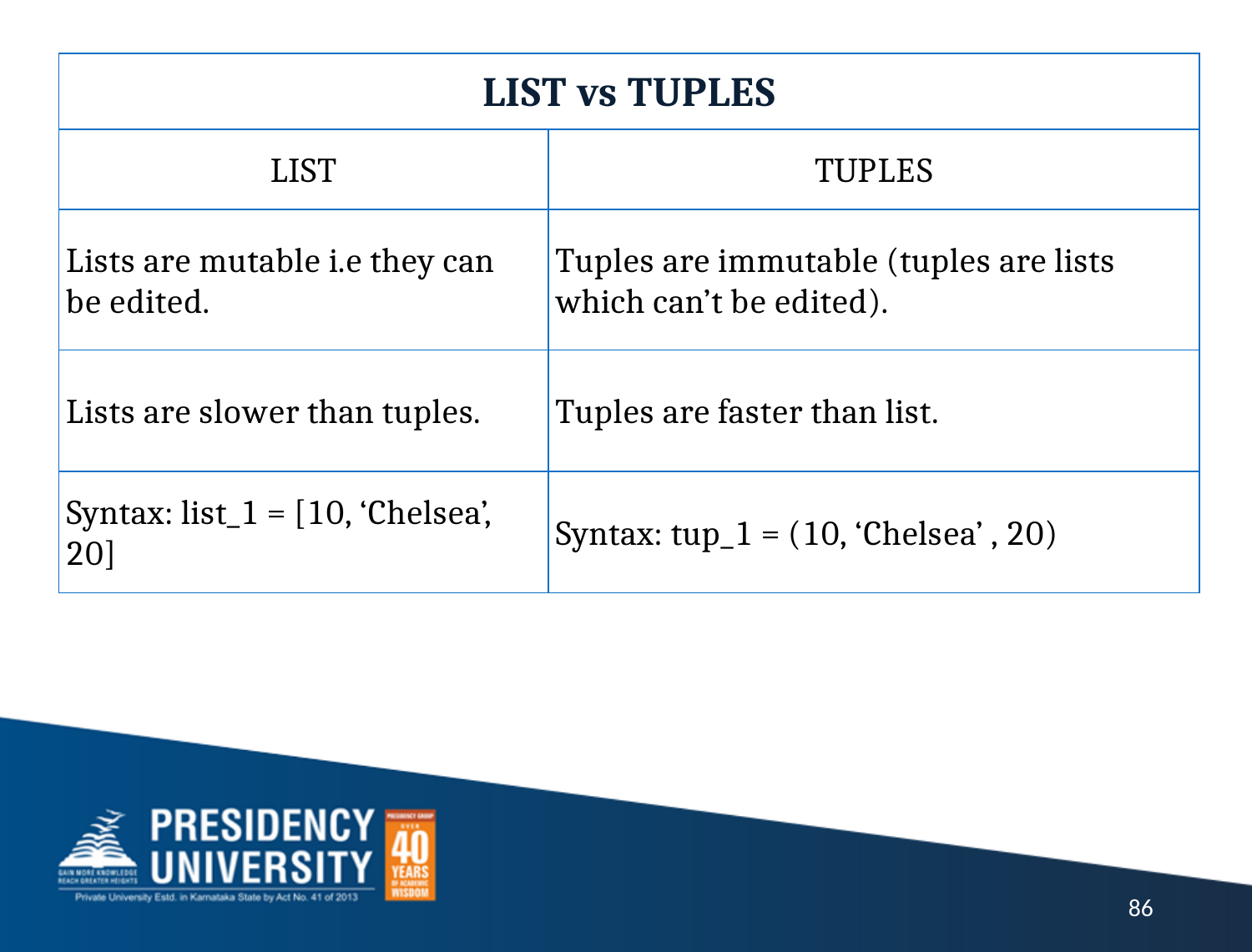

| LIST vs TUPLES |  |
| --- | --- |
| LIST | TUPLES |
| Lists are mutable i.e they can be edited. | Tuples are immutable (tuples are lists which can’t be edited). |
| Lists are slower than tuples. | Tuples are faster than list. |
| Syntax: list\_1 = [10, ‘Chelsea’, 20] | Syntax: tup\_1 = (10, ‘Chelsea’ , 20) |
86